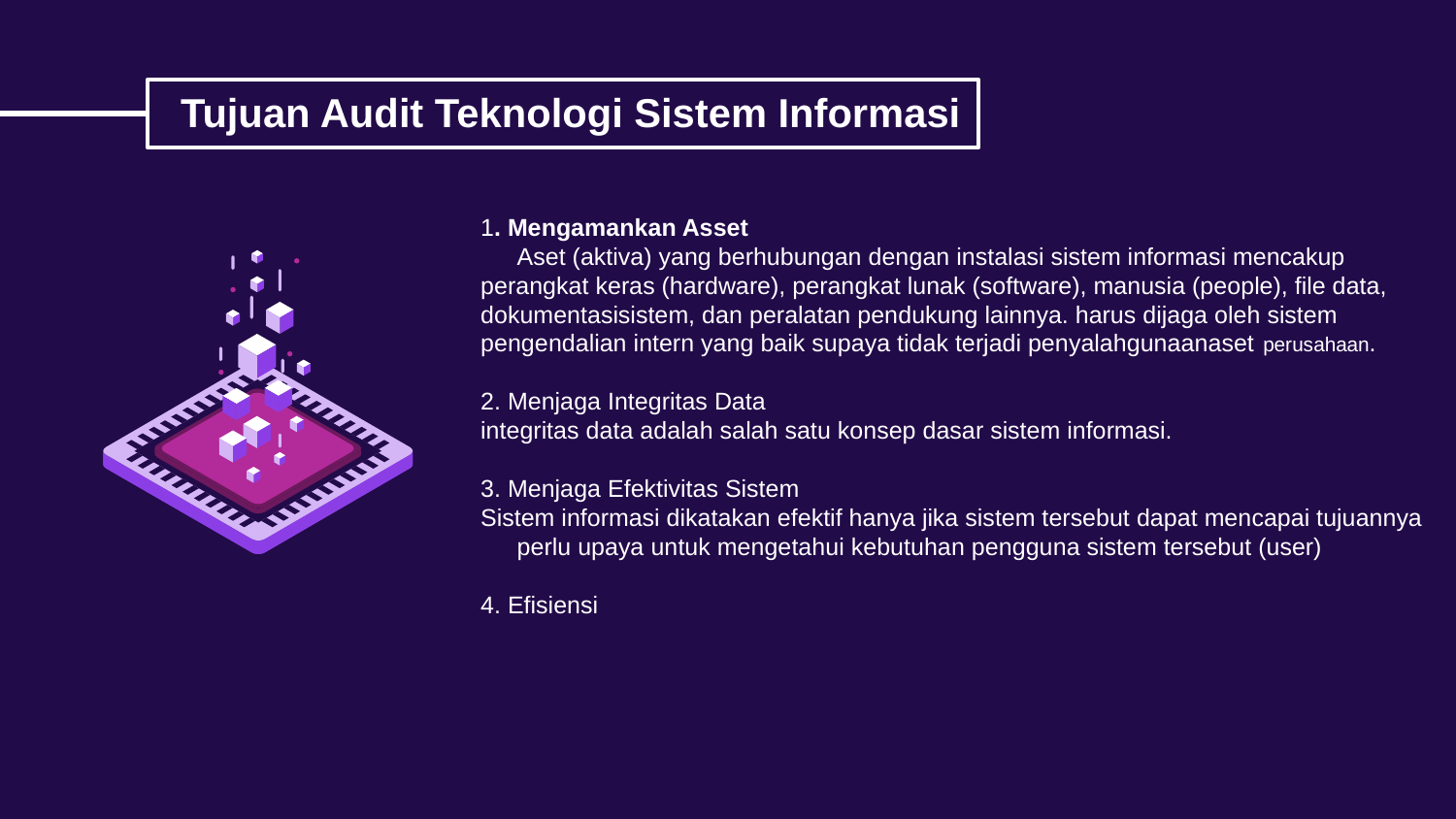

Tujuan Audit Teknologi Sistem Informasi
1. Mengamankan Asset
	Aset (aktiva) yang berhubungan dengan instalasi sistem informasi mencakup
perangkat keras (hardware), perangkat lunak (software), manusia (people), file data,
dokumentasisistem, dan peralatan pendukung lainnya. harus dijaga oleh sistem
pengendalian intern yang baik supaya tidak terjadi penyalahgunaanaset perusahaan.

2. Menjaga Integritas Data
integritas data adalah salah satu konsep dasar sistem informasi.

3. Menjaga Efektivitas Sistem
Sistem informasi dikatakan efektif hanya jika sistem tersebut dapat mencapai tujuannya perlu upaya untuk mengetahui kebutuhan pengguna sistem tersebut (user)

4. Efisiensi